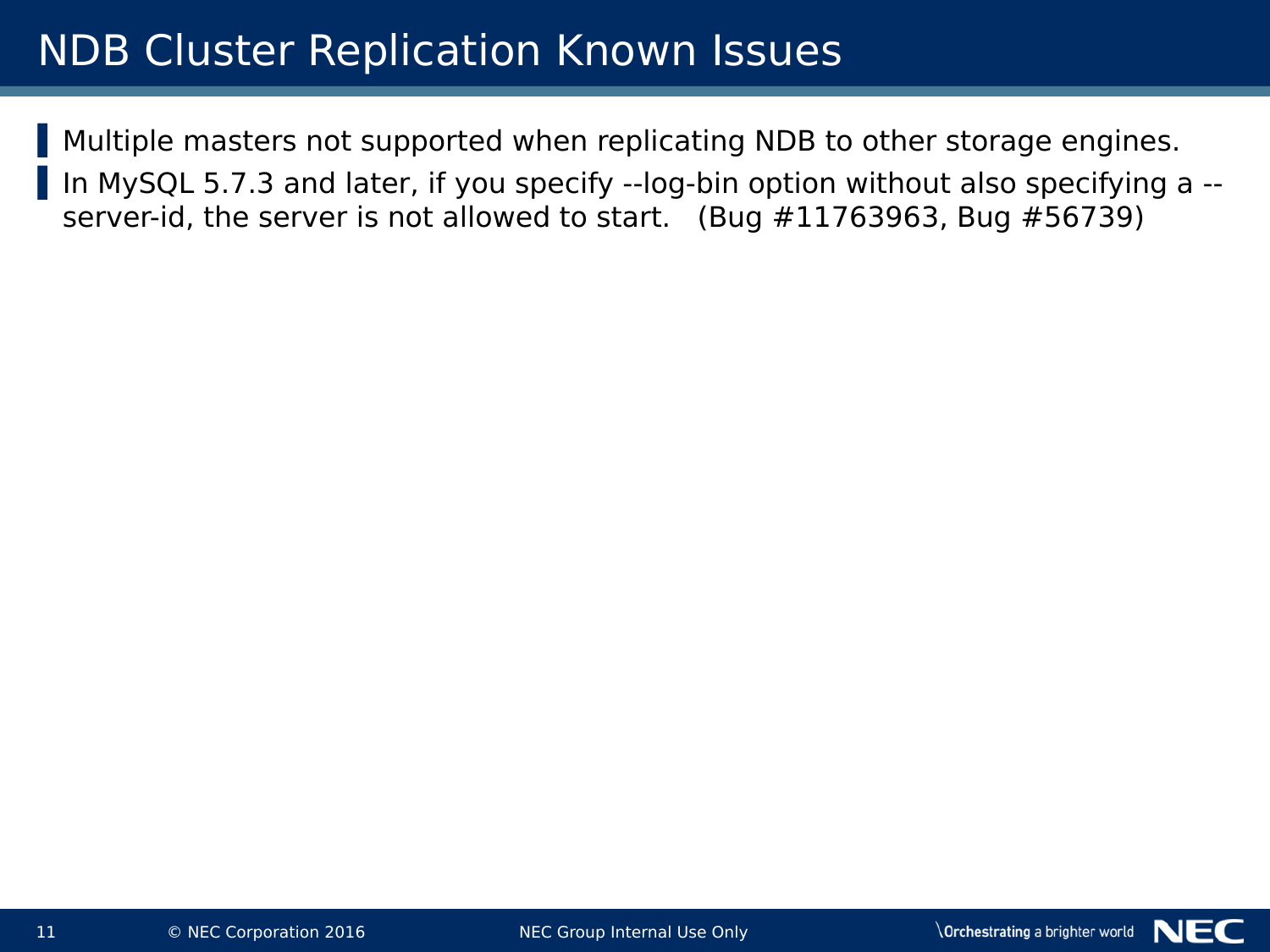

# NDB Cluster Replication Known Issues
Multiple masters not supported when replicating NDB to other storage engines.
In MySQL 5.7.3 and later, if you specify --log-bin option without also specifying a --server-id, the server is not allowed to start.   (Bug #11763963, Bug #56739)